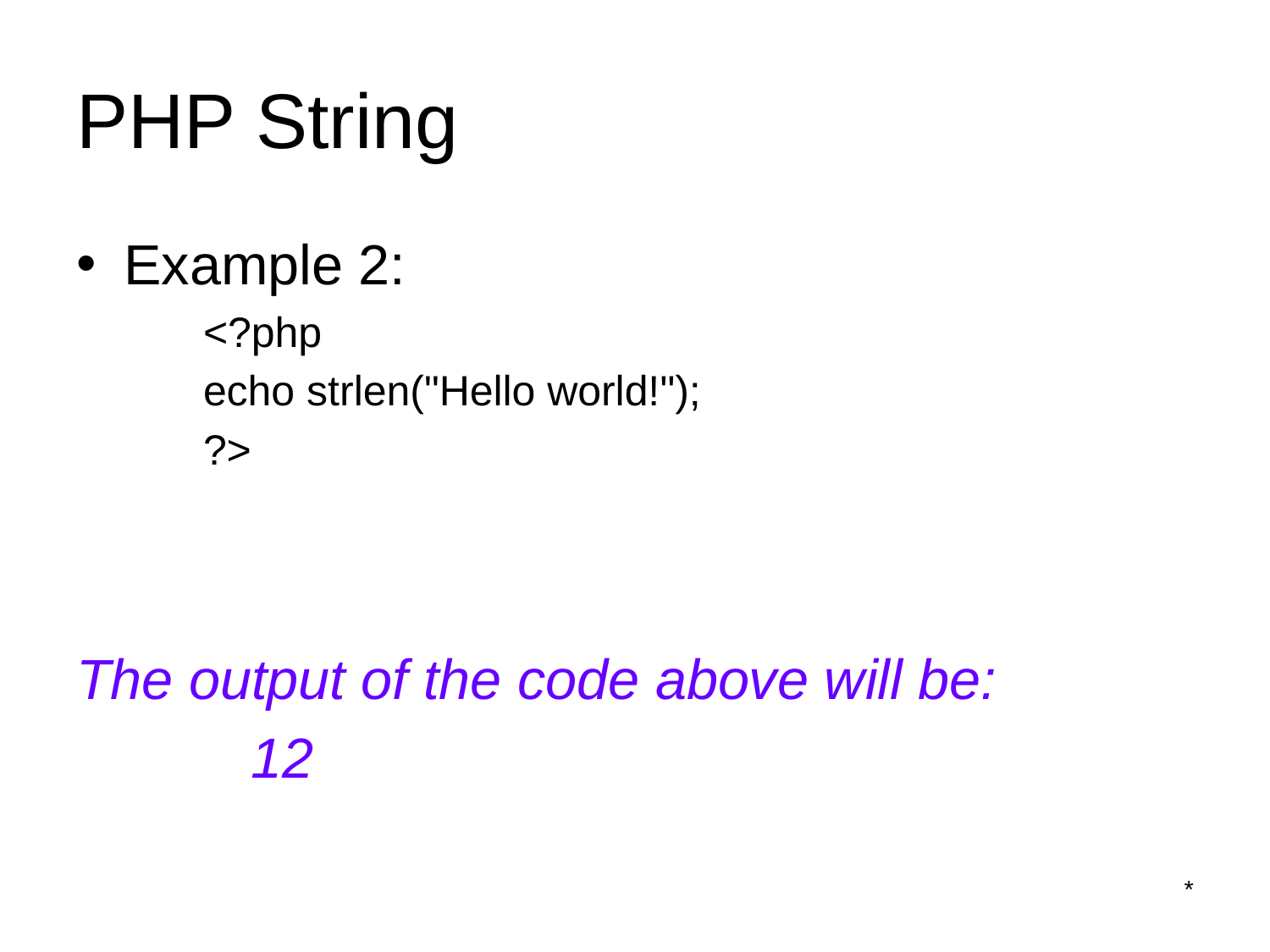

# PHP String
Example 2:
<?php
echo strlen("Hello world!");
?>

The output of the code above will be:
		12
*